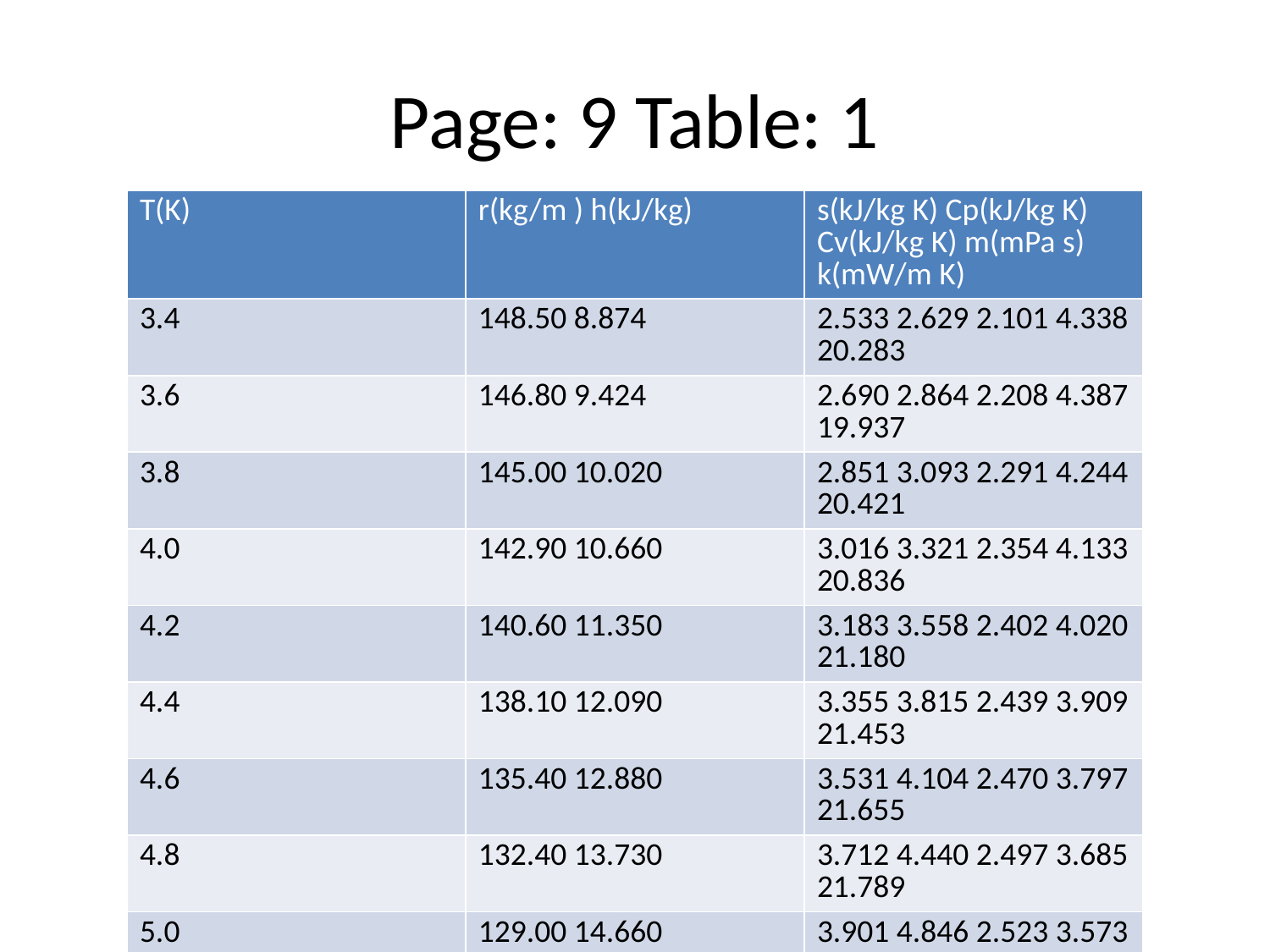

# Page: 9 Table: 1
| T(K) | r(kg/m ) h(kJ/kg) | s(kJ/kg K) Cp(kJ/kg K) Cv(kJ/kg K) m(mPa s) k(mW/m K) |
| --- | --- | --- |
| 3.4 | 148.50 8.874 | 2.533 2.629 2.101 4.338 20.283 |
| 3.6 | 146.80 9.424 | 2.690 2.864 2.208 4.387 19.937 |
| 3.8 | 145.00 10.020 | 2.851 3.093 2.291 4.244 20.421 |
| 4.0 | 142.90 10.660 | 3.016 3.321 2.354 4.133 20.836 |
| 4.2 | 140.60 11.350 | 3.183 3.558 2.402 4.020 21.180 |
| 4.4 | 138.10 12.090 | 3.355 3.815 2.439 3.909 21.453 |
| 4.6 | 135.40 12.880 | 3.531 4.104 2.470 3.797 21.655 |
| 4.8 | 132.40 13.730 | 3.712 4.440 2.497 3.685 21.789 |
| 5.0 | 129.00 14.660 | 3.901 4.846 2.523 3.573 21.861 |
| 5.2 | 125.20 15.680 | 4.101 5.354 2.548 3.458 21.879 |
| 6 | 102.10 21.420 | 5.121 10.040 2.689 2.942 21.179 |
| 7 | 59.44 33.930 | 7.047 11.650 2.946 2.443 17.870 |
| 8 | 41.34 43.780 | 8.366 8.505 3.031 2.412 17.670 |
| 9 | 32.87 51.560 | 9.285 7.241 3.068 2.488 18.308 |
| 10 | 27.76 58.470 | 10.010 6.635 3.090 2.592 19.111 |
| 12 | 21.60 71.080 | 11.160 6.065 3.116 2.824 20.810 |
| 14 | 17.89 82.920 | 12.080 5.796 3.129 3.061 22.495 |
| 16 | 15.35 94.340 | 12.840 5.641 3.135 3.294 24.131 |
| 18 | 13.49 105.500 | 13.500 5.541 3.137 3.520 25.717 |
| 20 | 12.05 116.500 | 14.080 5.472 3.138 3.740 27.259 |
| 22 | 10.90 127.400 | 14.600 5.422 3.138 3.952 28.762 |
| 24 | 9.957 138.200 | 15.070 5.384 3.137 4.159 30.229 |
| 26 | 9.171 149.000 | 15.500 5.354 3.137 4.359 31.664 |
| 28 | 8.503 159.600 | 15.890 5.331 3.136 4.554 33.071 |
| 30 | 7.929 170.300 | 16.260 5.312 3.135 4.744 34.452 |
| 40 | 5.940 223.100 | 17.780 5.257 3.130 5.631 41.030 |
| 50 | 4.756 275.500 | 18.950 5.231 3.127 6.437 47.180 |
| 60 | 3.968 327.800 | 19.900 5.218 3.125 7.185 53.005 |
| 70 | 3.405 379.900 | 20.710 5.210 3.123 7.890 58.568 |
| 80 | 2.982 432.000 | 21.400 5.205 3.122 8.561 63.914 |
| 90 | 2.653 484.000 | 22.010 5.202 3.121 9.206 69.077 |
| 100 | 2.390 536.000 | 22.560 5.199 3.120 9.829 74.080 |
| 125 | 1.914 665.900 | 23.720 5.196 3.119 11.130 86.010 |
| 150 | 1.597 795.800 | 24.670 5.195 3.118 12.540 97.272 |
| 175 | 1.370 925.700 | 25.470 5.194 3.118 13.880 108.005 |
| 200 | 1.199 1,056.000 | 26.160 5.193 3.117 15.170 118.303 |
| 225 | 1.066 1,185.000 | 26.780 5.193 3.117 16.420 128.233 |
| 250 | 0.960 1,315.000 | 27.320 5.193 3.117 17.620 137.847 |
| 275 | 0.873 1,445.000 | 27.820 5.193 3.117 18.800 147.184 |
| 300 | 0.801 1,575.000 | 28.270 5.193 3.117 19.940 0.156 |